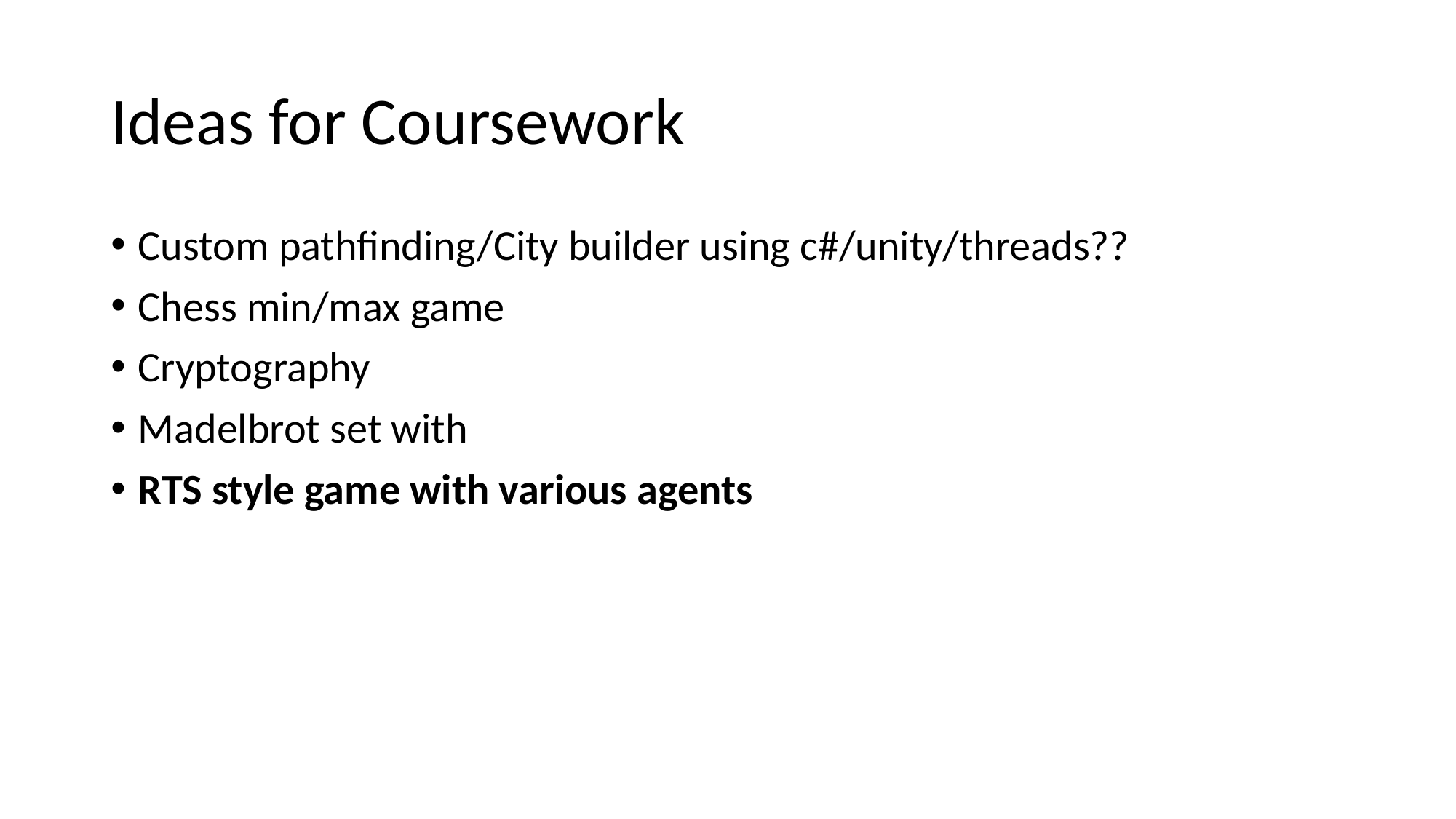

# Ideas for Coursework
Custom pathfinding/City builder using c#/unity/threads??
Chess min/max game
Cryptography
Madelbrot set with
RTS style game with various agents